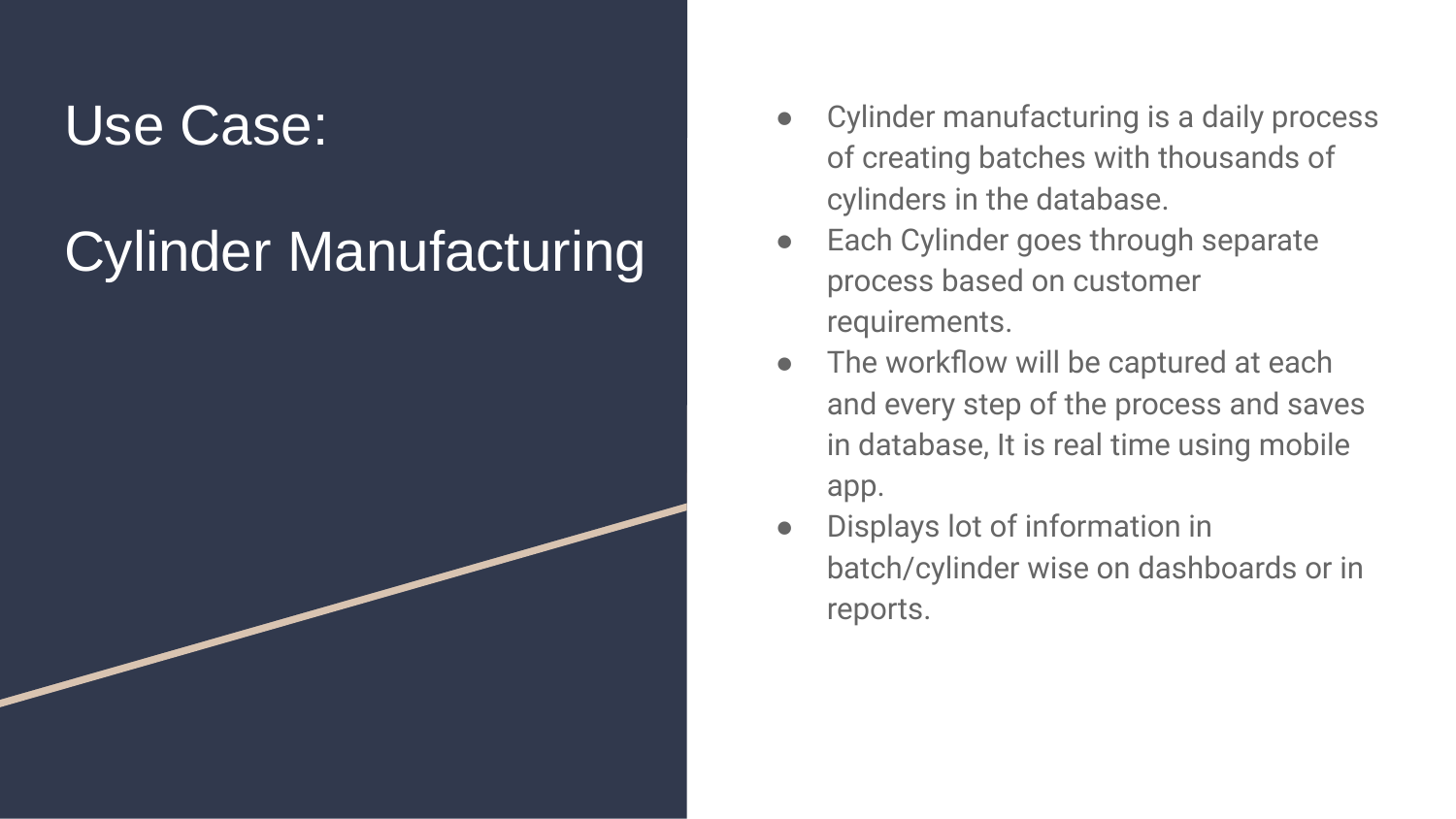

# Use Case:

Cylinder Manufacturing

Cylinder manufacturing is a daily process of creating batches with thousands of cylinders in the database.
Each Cylinder goes through separate process based on customer requirements.
The workflow will be captured at each and every step of the process and saves in database, It is real time using mobile app.
Displays lot of information in batch/cylinder wise on dashboards or in reports.